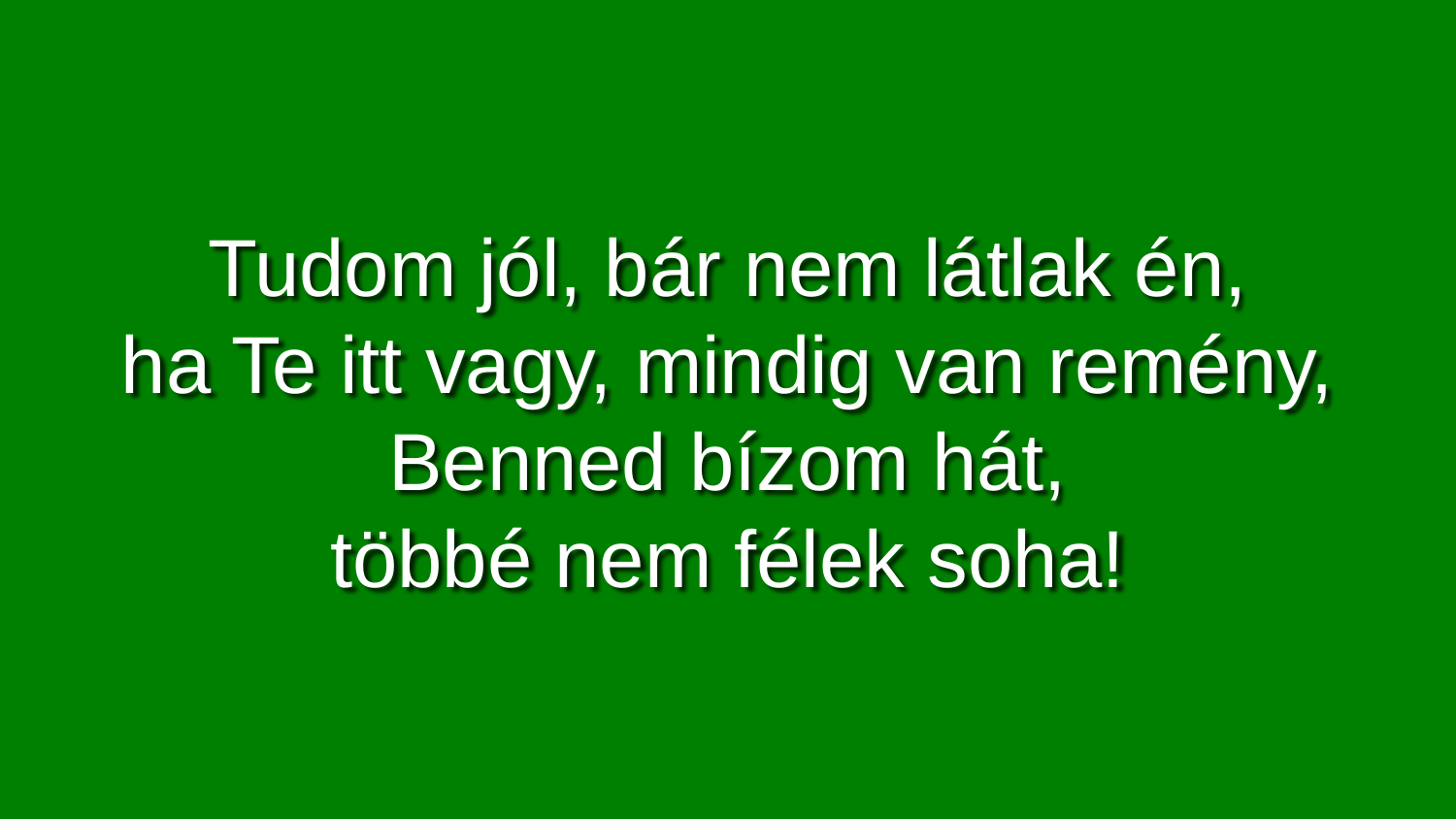

Tudom jól, bár nem látlak én,
ha Te itt vagy, mindig van remény,
Benned bízom hát,
többé nem félek soha!